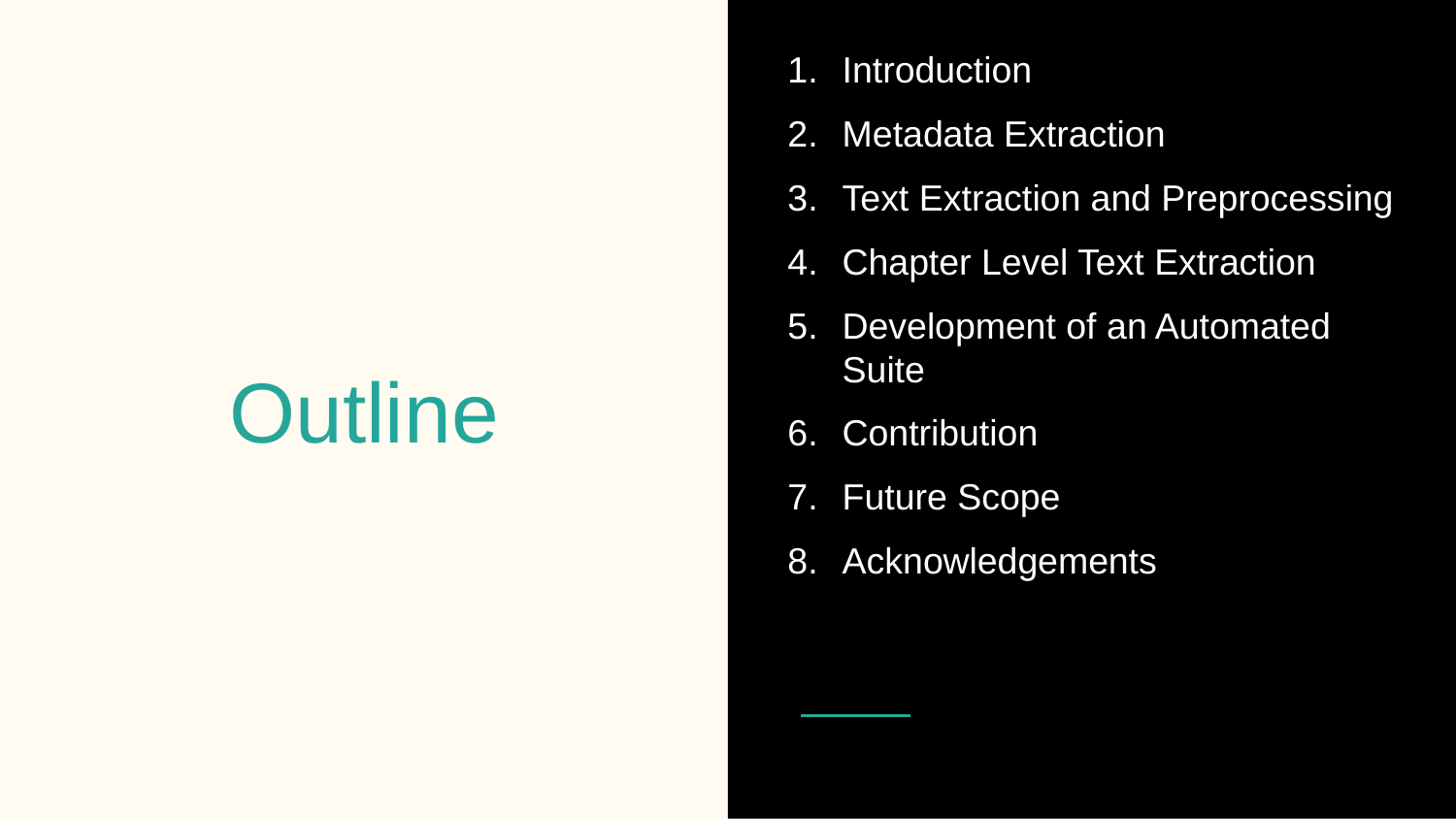

Introduction
Metadata Extraction
Text Extraction and Preprocessing
Chapter Level Text Extraction
Development of an Automated Suite
Contribution
Future Scope
Acknowledgements
# Outline